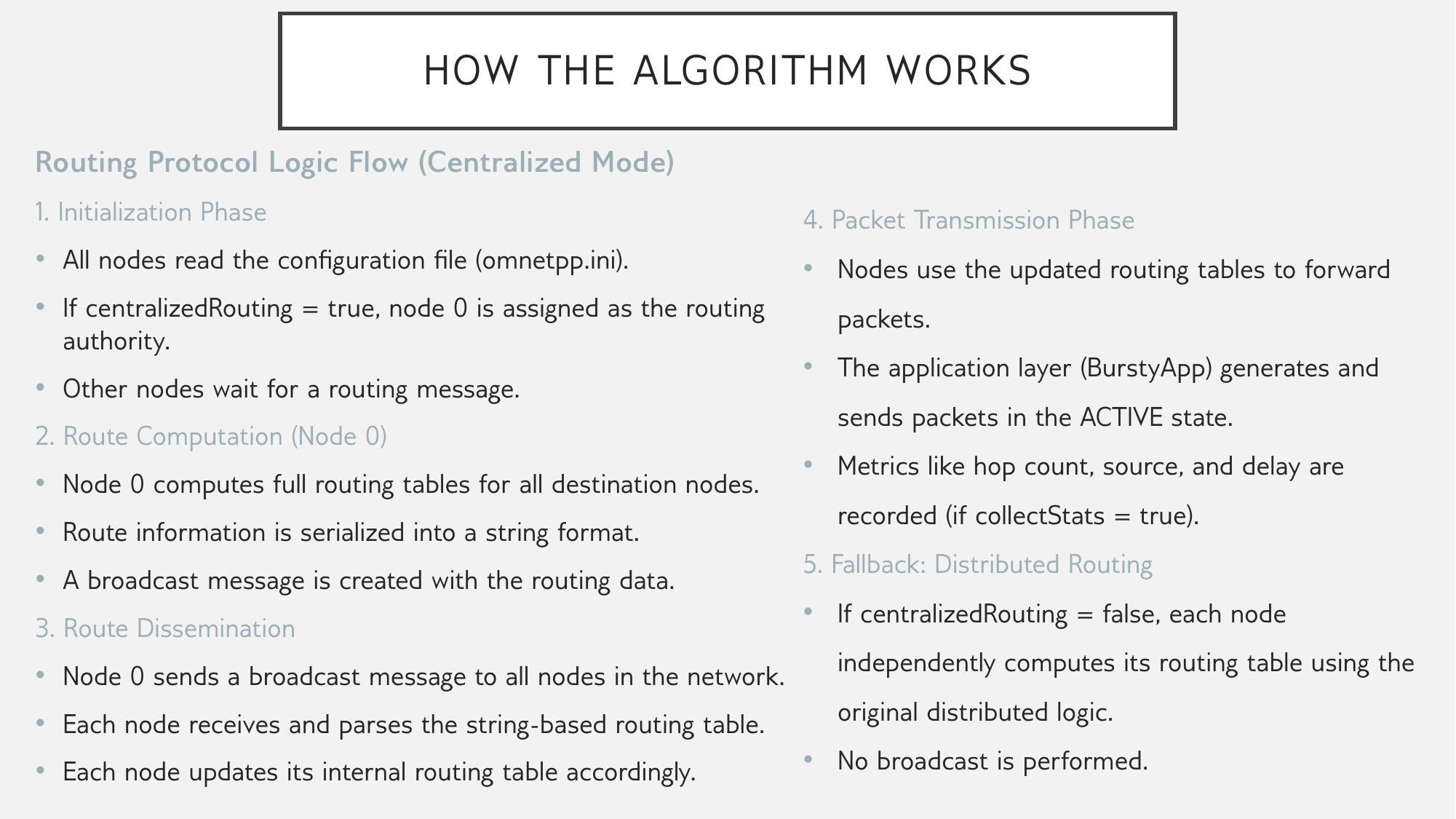

# How the Algorıthm Works
Routing Protocol Logic Flow (Centralized Mode)
1. Initialization Phase
All nodes read the configuration file (omnetpp.ini).
If centralizedRouting = true, node 0 is assigned as the routing authority.
Other nodes wait for a routing message.
2. Route Computation (Node 0)
Node 0 computes full routing tables for all destination nodes.
Route information is serialized into a string format.
A broadcast message is created with the routing data.
3. Route Dissemination
Node 0 sends a broadcast message to all nodes in the network.
Each node receives and parses the string-based routing table.
Each node updates its internal routing table accordingly.
4. Packet Transmission Phase
Nodes use the updated routing tables to forward packets.
The application layer (BurstyApp) generates and sends packets in the ACTIVE state.
Metrics like hop count, source, and delay are recorded (if collectStats = true).
5. Fallback: Distributed Routing
If centralizedRouting = false, each node independently computes its routing table using the original distributed logic.
No broadcast is performed.